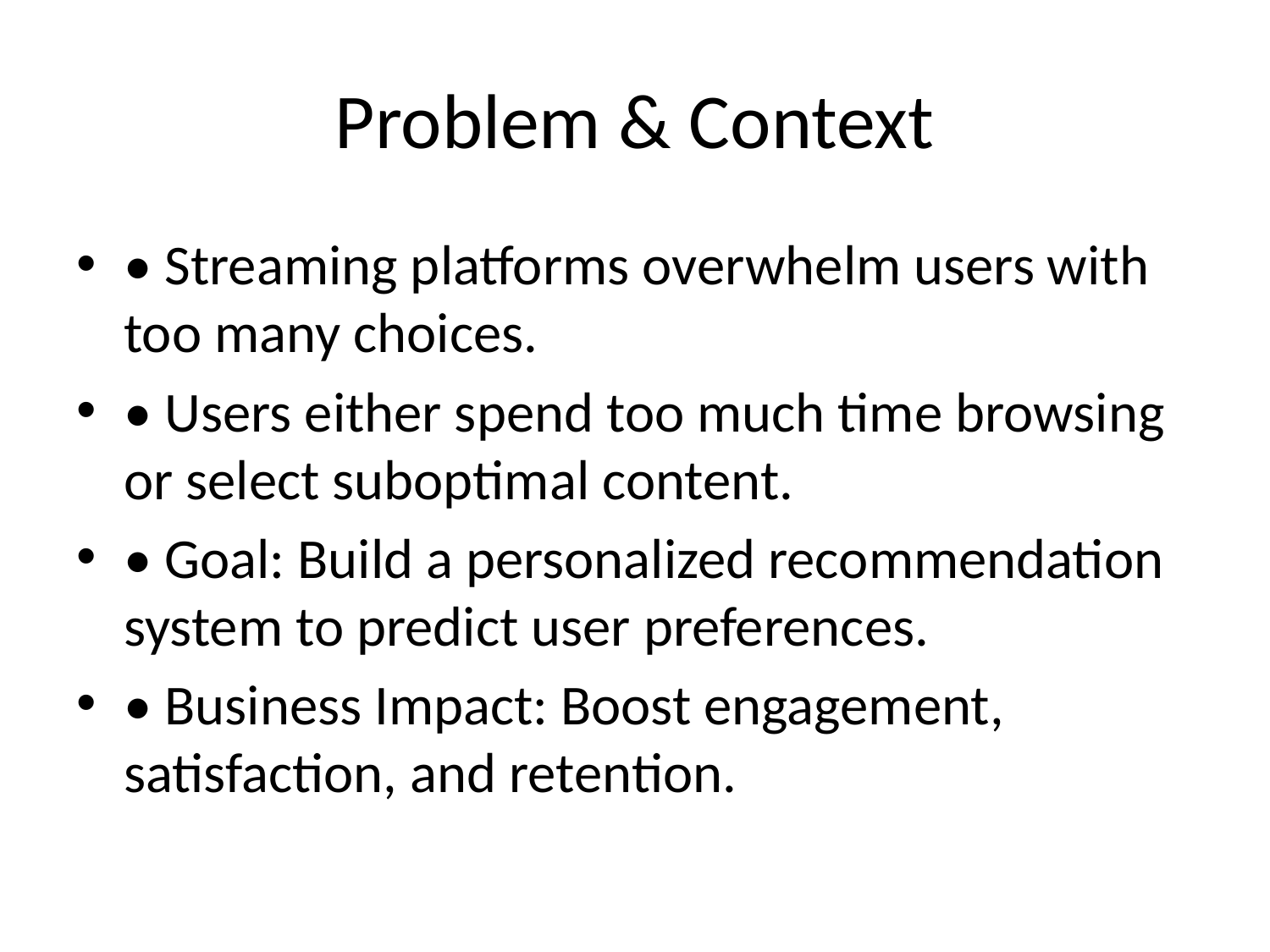

# Problem & Context
• Streaming platforms overwhelm users with too many choices.
• Users either spend too much time browsing or select suboptimal content.
• Goal: Build a personalized recommendation system to predict user preferences.
• Business Impact: Boost engagement, satisfaction, and retention.